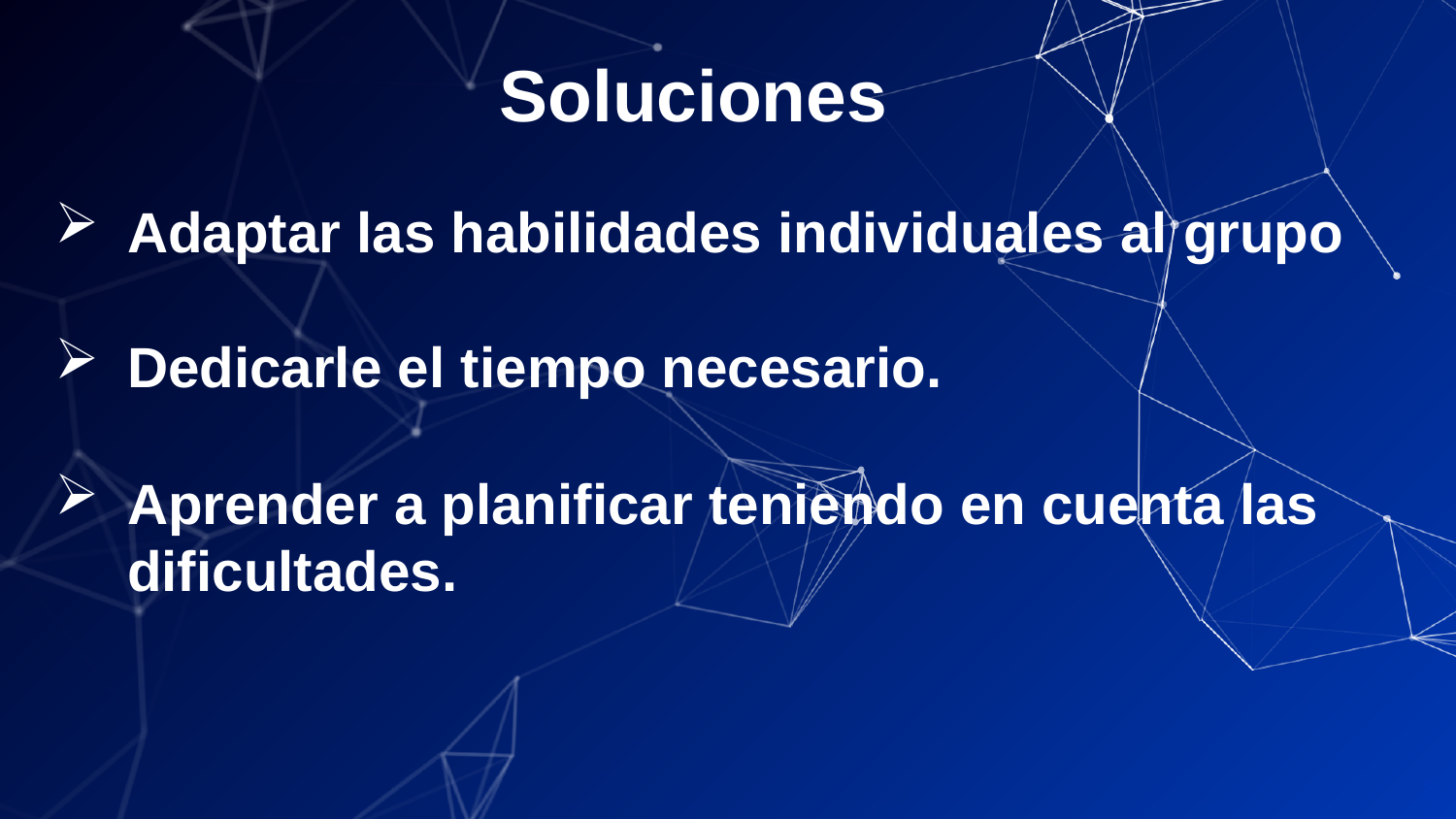

# Soluciones
Adaptar las habilidades individuales al grupo

Dedicarle el tiempo necesario.

Aprender a planificar teniendo en cuenta las dificultades.

8